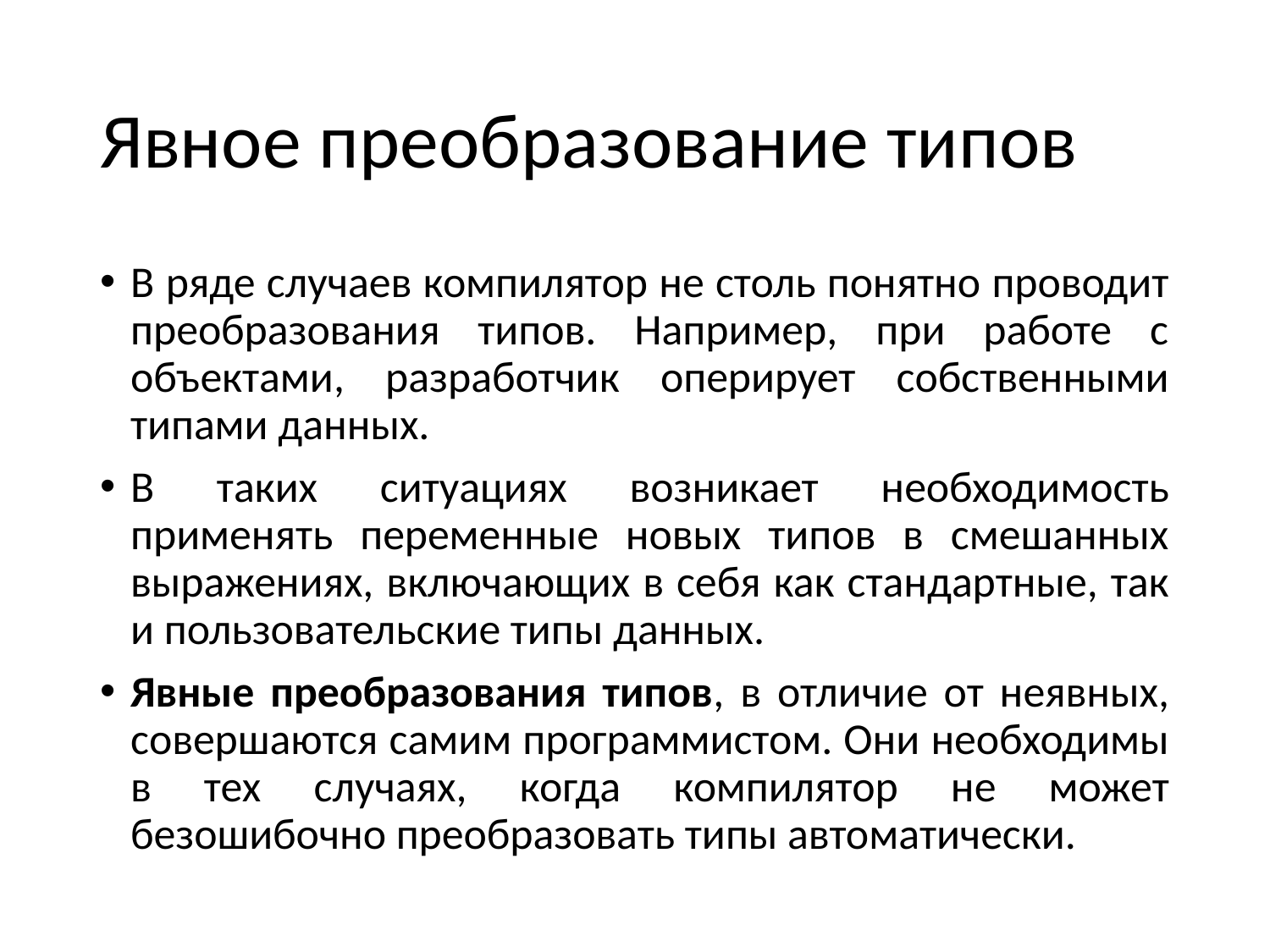

# Явное преобразование типов
В ряде случаев компилятор не столь понятно проводит преобразования типов. Например, при работе с объектами, разработчик оперирует собственными типами данных.
В таких ситуациях возникает необходимость применять переменные новых типов в смешанных выражениях, включающих в себя как стандартные, так и пользовательские типы данных.
Явные преобразования типов, в отличие от неявных, совершаются самим программистом. Они необходимы в тех случаях, когда компилятор не может безошибочно преобразовать типы автоматически.